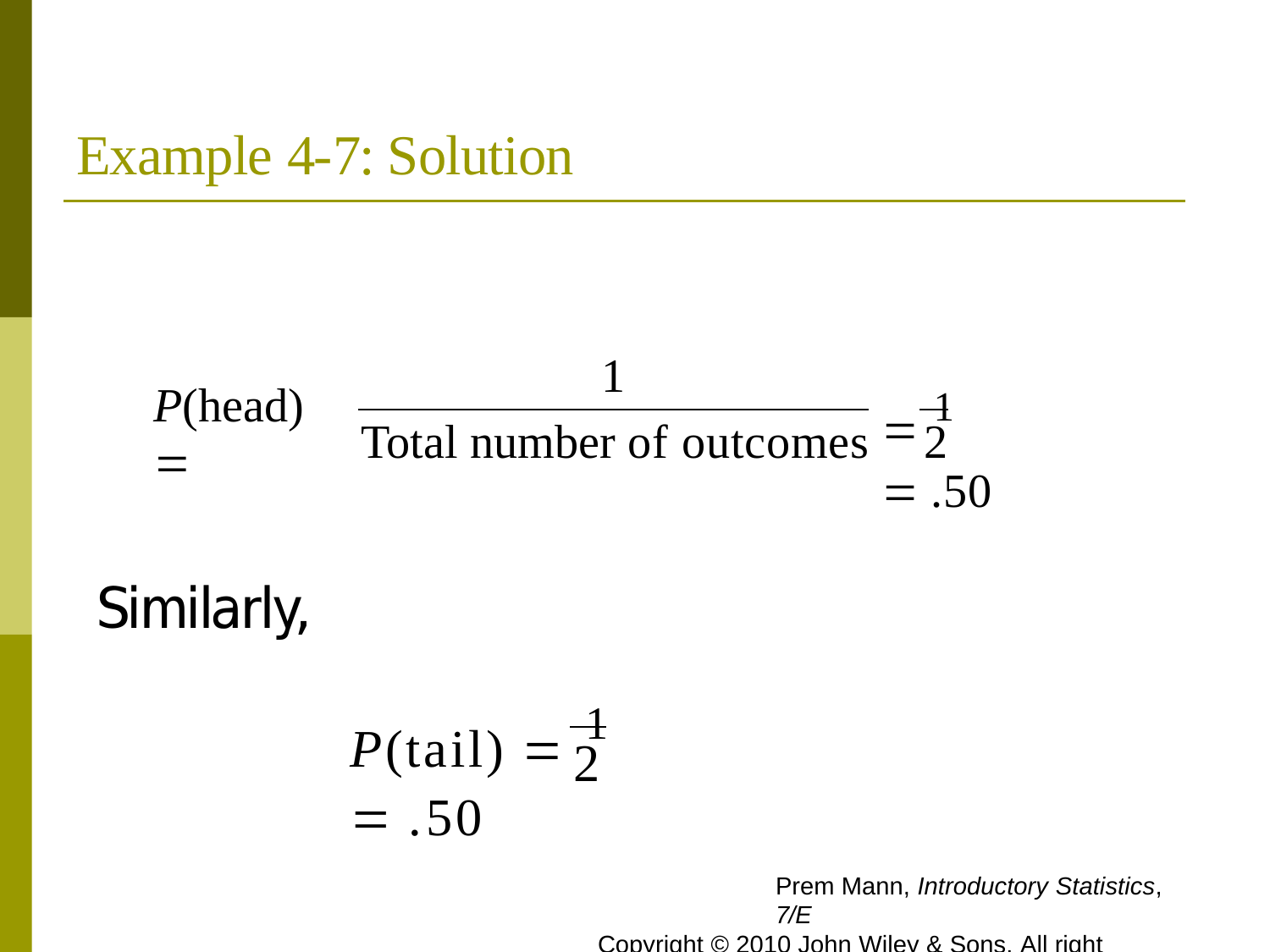

# Example 4-7: Solution
1
P(head) =
= 1 = .50
Total number of outcomes	2

Similarly,
P(tail) = 1 = .50
2

Prem Mann, Introductory Statistics, 7/E
Copyright © 2010 John Wiley & Sons. All right reserved